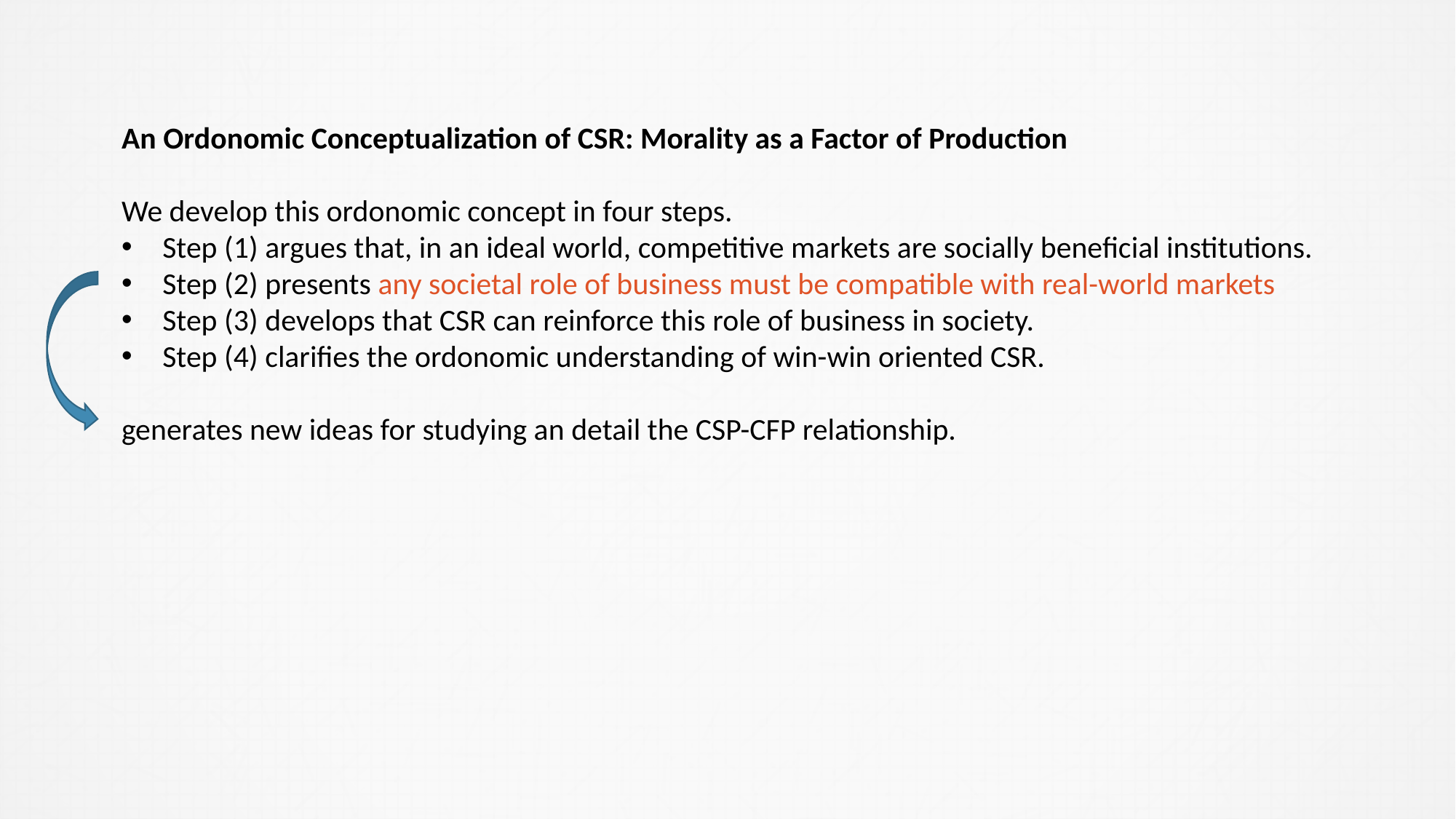

An Ordonomic Conceptualization of CSR: Morality as a Factor of Production

We develop this ordonomic concept in four steps.
Step (1) argues that, in an ideal world, competitive markets are socially beneficial institutions.
Step (2) presents any societal role of business must be compatible with real-world markets
Step (3) develops that CSR can reinforce this role of business in society.
Step (4) clarifies the ordonomic understanding of win-win oriented CSR.

generates new ideas for studying an detail the CSP-CFP relationship.